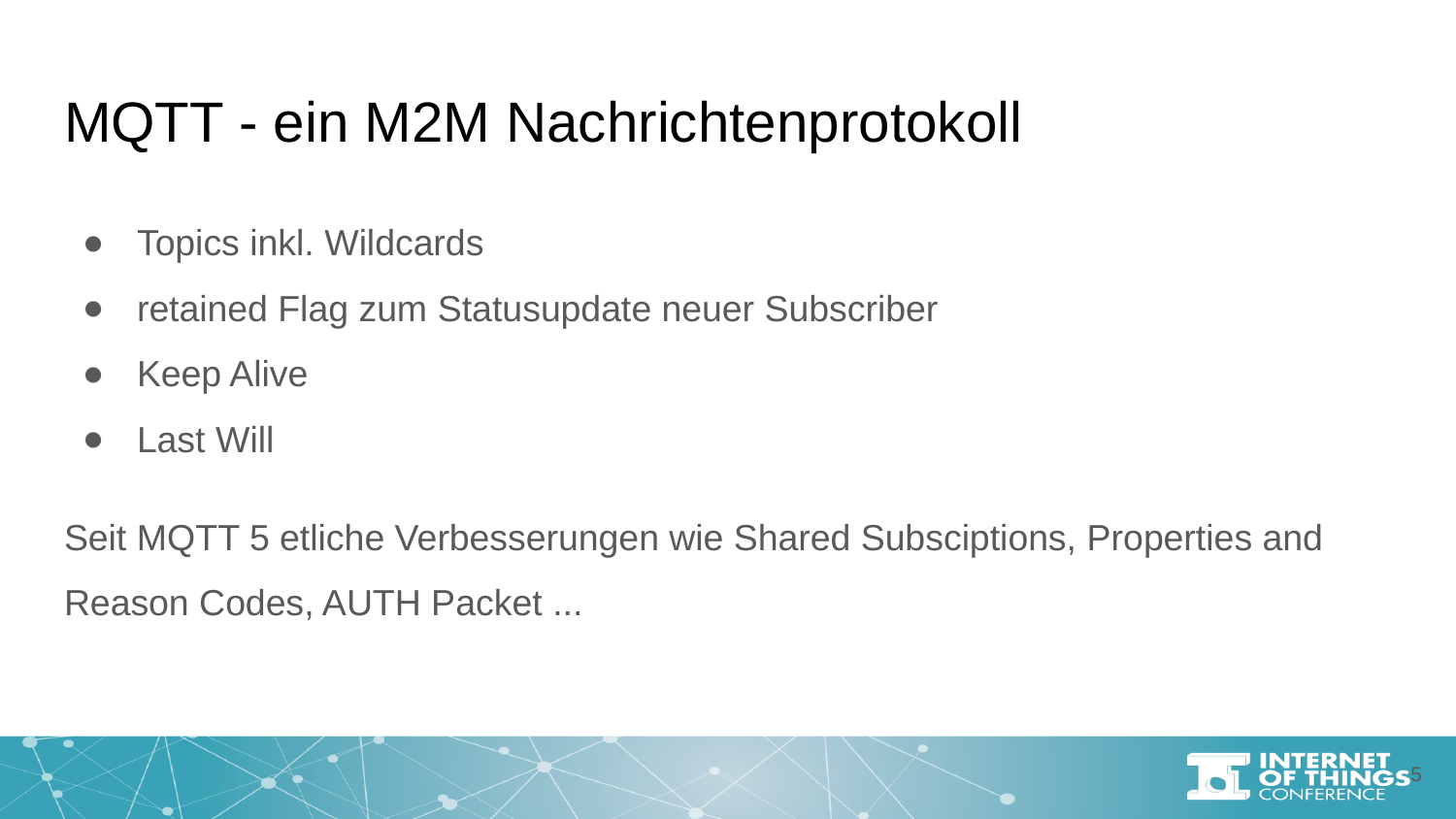

# MQTT - ein M2M Nachrichtenprotokoll
Topics inkl. Wildcards
retained Flag zum Statusupdate neuer Subscriber
Keep Alive
Last Will
Seit MQTT 5 etliche Verbesserungen wie Shared Subsciptions, Properties and Reason Codes, AUTH Packet ...

5